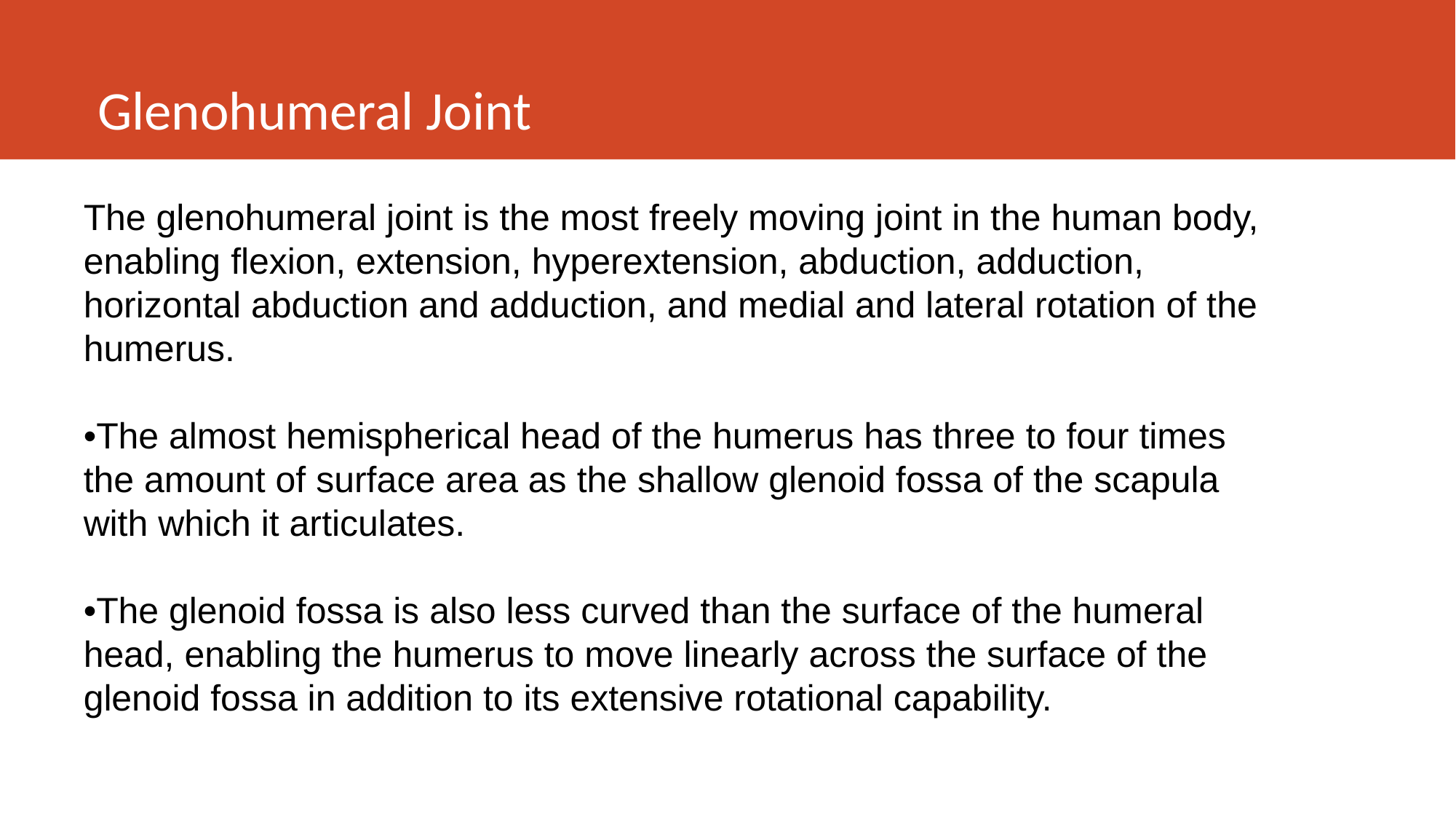

# Glenohumeral Joint
The glenohumeral joint is the most freely moving joint in the human body, enabling flexion, extension, hyperextension, abduction, adduction, horizontal abduction and adduction, and medial and lateral rotation of the humerus.

•The almost hemispherical head of the humerus has three to four times the amount of surface area as the shallow glenoid fossa of the scapula with which it articulates.

•The glenoid fossa is also less curved than the surface of the humeral head, enabling the humerus to move linearly across the surface of the glenoid fossa in addition to its extensive rotational capability.